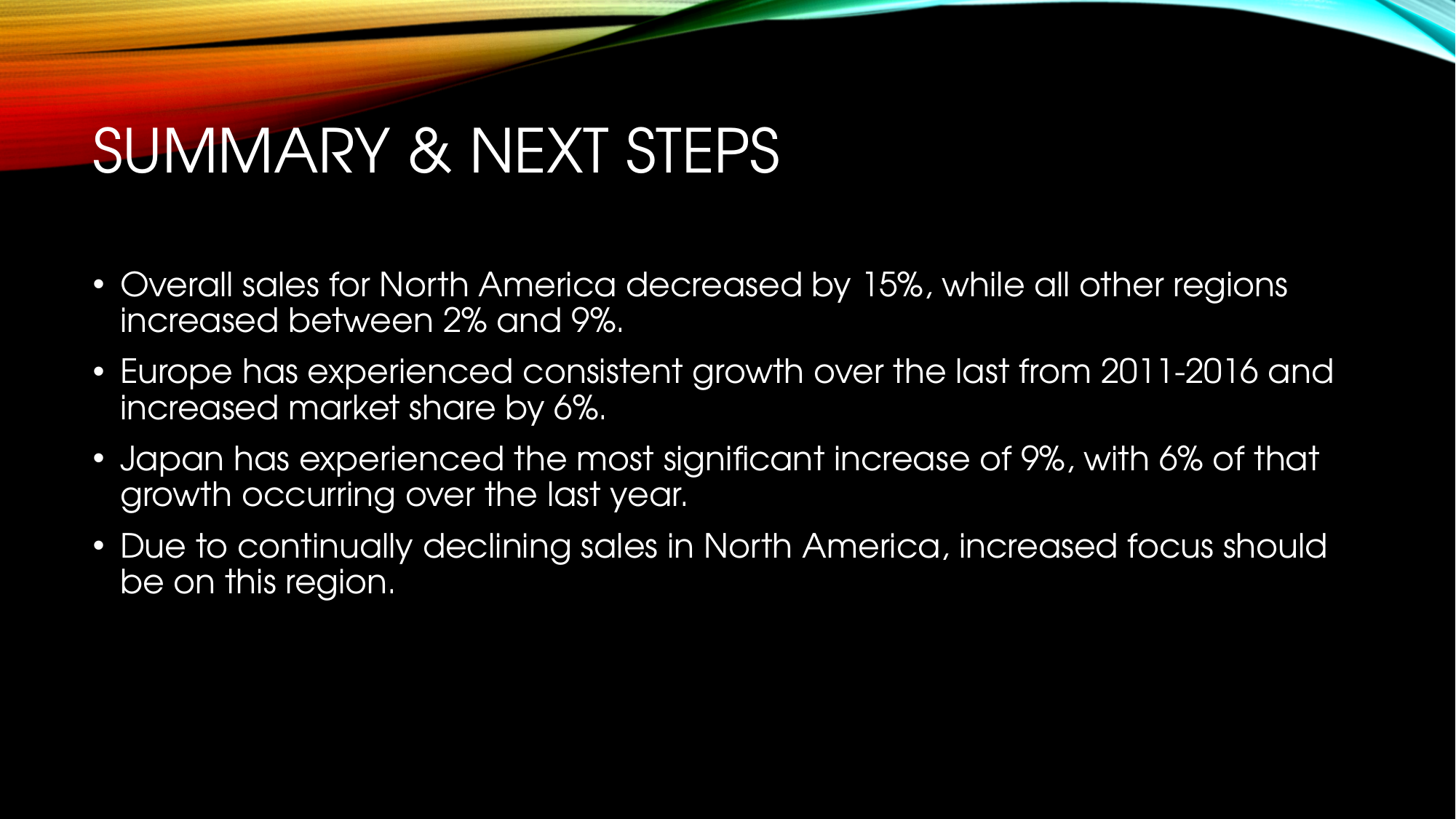

# Summary & Next Steps
Overall sales for North America decreased by 15%, while all other regions increased between 2% and 9%.
Europe has experienced consistent growth over the last from 2011-2016 and increased market share by 6%.
Japan has experienced the most significant increase of 9%, with 6% of that growth occurring over the last year.
Due to continually declining sales in North America, increased focus should be on this region.